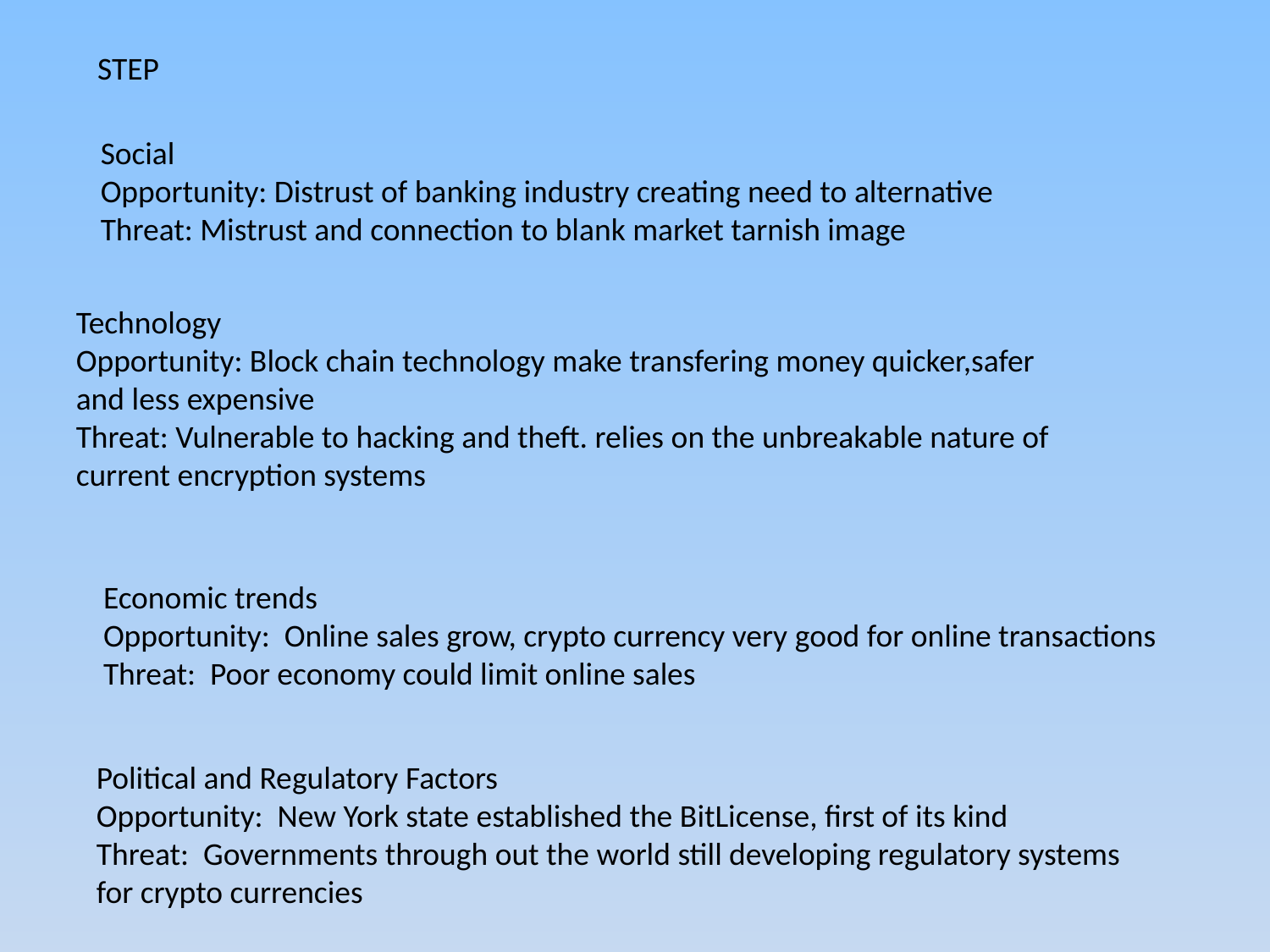

STEP
Social
Opportunity: Distrust of banking industry creating need to alternative
Threat: Mistrust and connection to blank market tarnish image
Technology
Opportunity: Block chain technology make transfering money quicker,safer and less expensive
Threat: Vulnerable to hacking and theft. relies on the unbreakable nature of current encryption systems
Economic trends
Opportunity:  Online sales grow, crypto currency very good for online transactions
Threat:  Poor economy could limit online sales
Political and Regulatory Factors
Opportunity:  New York state established the BitLicense, first of its kind
Threat:  Governments through out the world still developing regulatory systems for crypto currencies